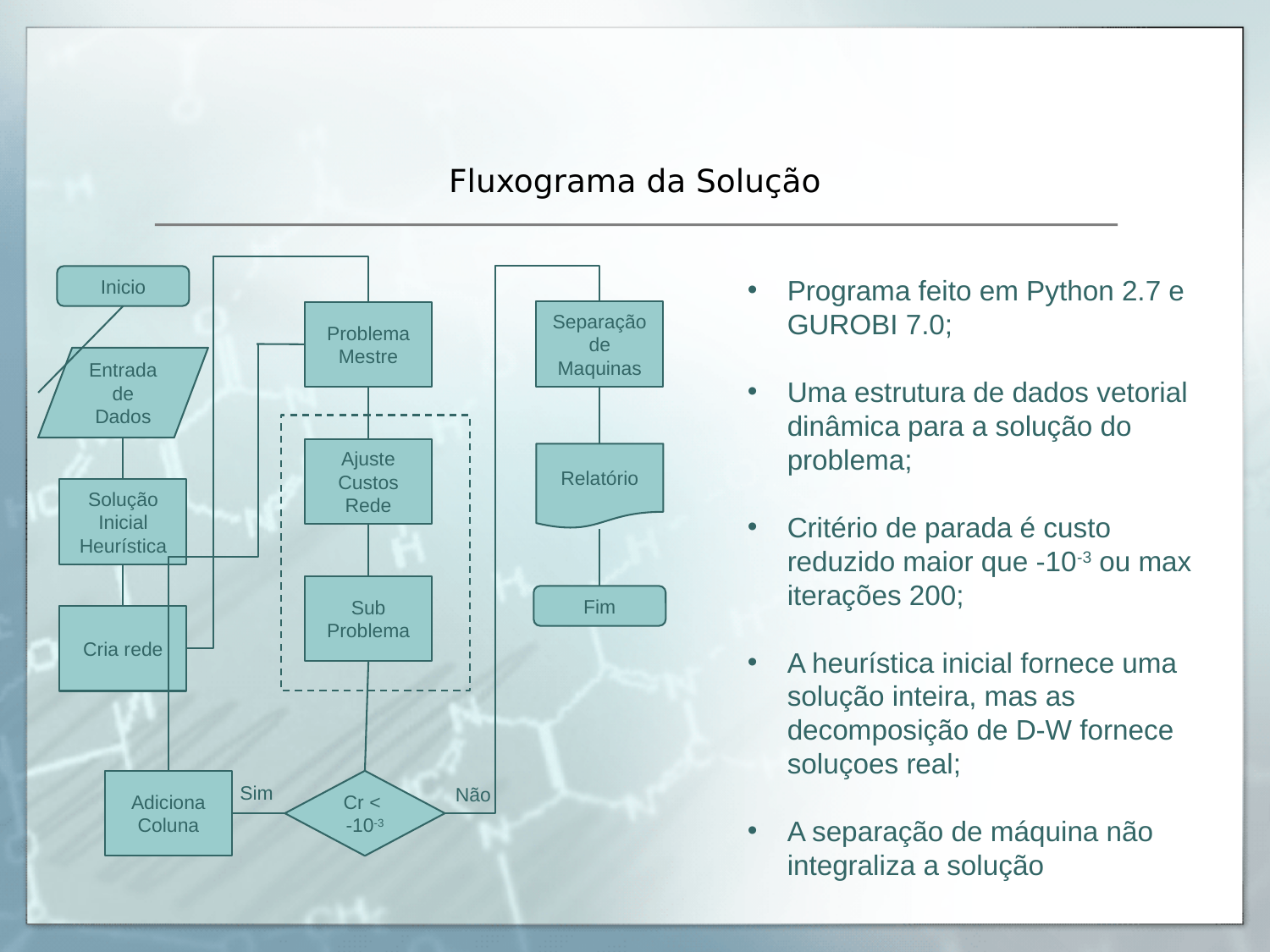

# Fluxograma da Solução
Inicio
Programa feito em Python 2.7 e GUROBI 7.0;

Uma estrutura de dados vetorial dinâmica para a solução do problema;

Critério de parada é custo reduzido maior que -10-3 ou max iterações 200;

A heurística inicial fornece uma solução inteira, mas as decomposição de D-W fornece soluçoes real;

A separação de máquina não integraliza a solução
Separação de Maquinas
Problema Mestre
Entrada de Dados

Ajuste Custos Rede
Relatório
Solução Inicial
Heurística
Sub
Problema
Fim
Cria rede
Adiciona
Coluna
Cr <
-10-3
Sim
Não